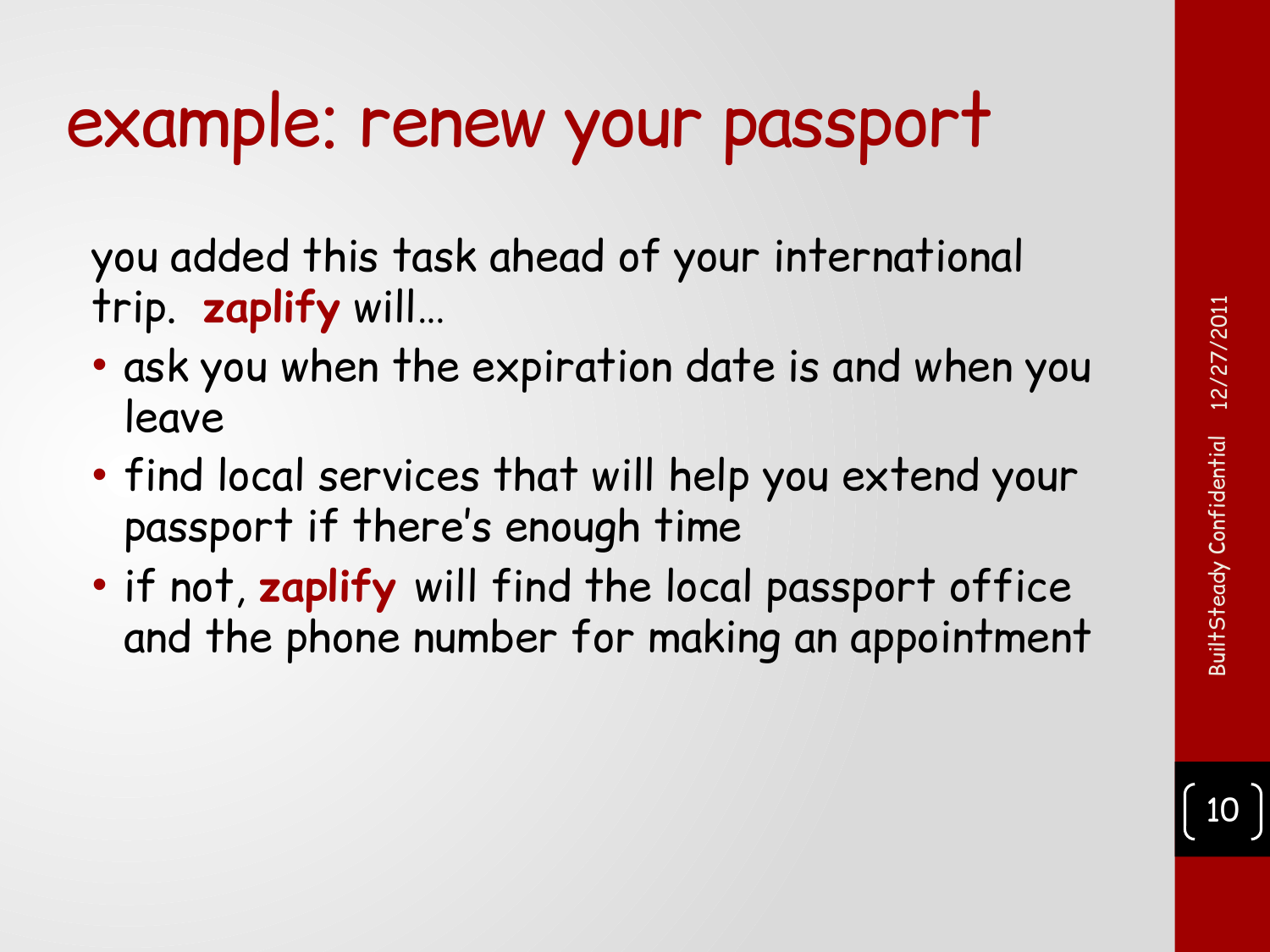

# example: renew your passport
you added this task ahead of your international trip.  zaplify will…
ask you when the expiration date is and when you leave
find local services that will help you extend your passport if there’s enough time
if not, zaplify will find the local passport office and the phone number for making an appointment
12/27/2011
BuiltSteady Confidential
10